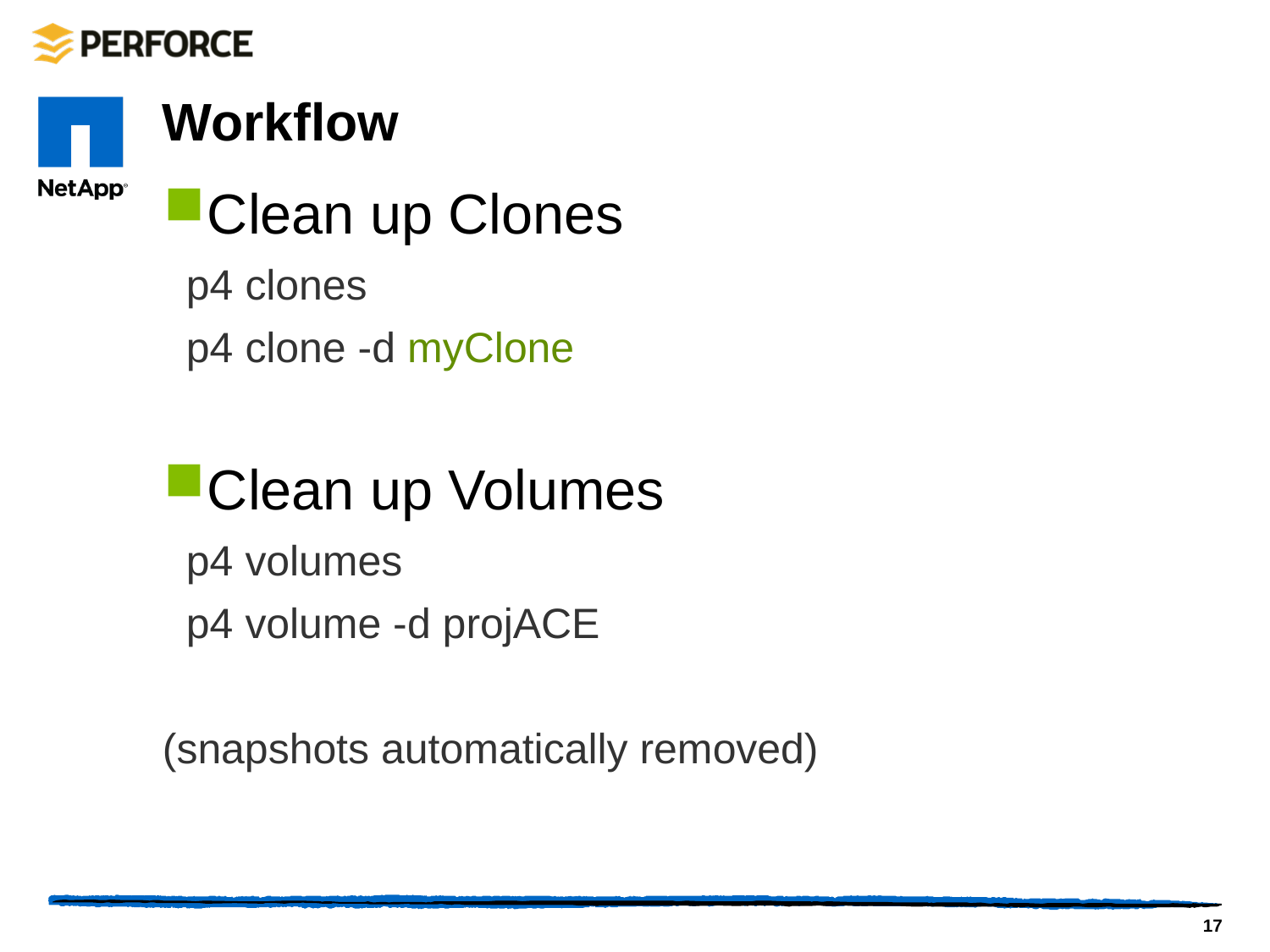

# Workflow
Clean up Clones
  p4 clones
  p4 clone -d myClone

Clean up Volumes
  p4 volumes
  p4 volume -d projACE

(snapshots automatically removed)

17